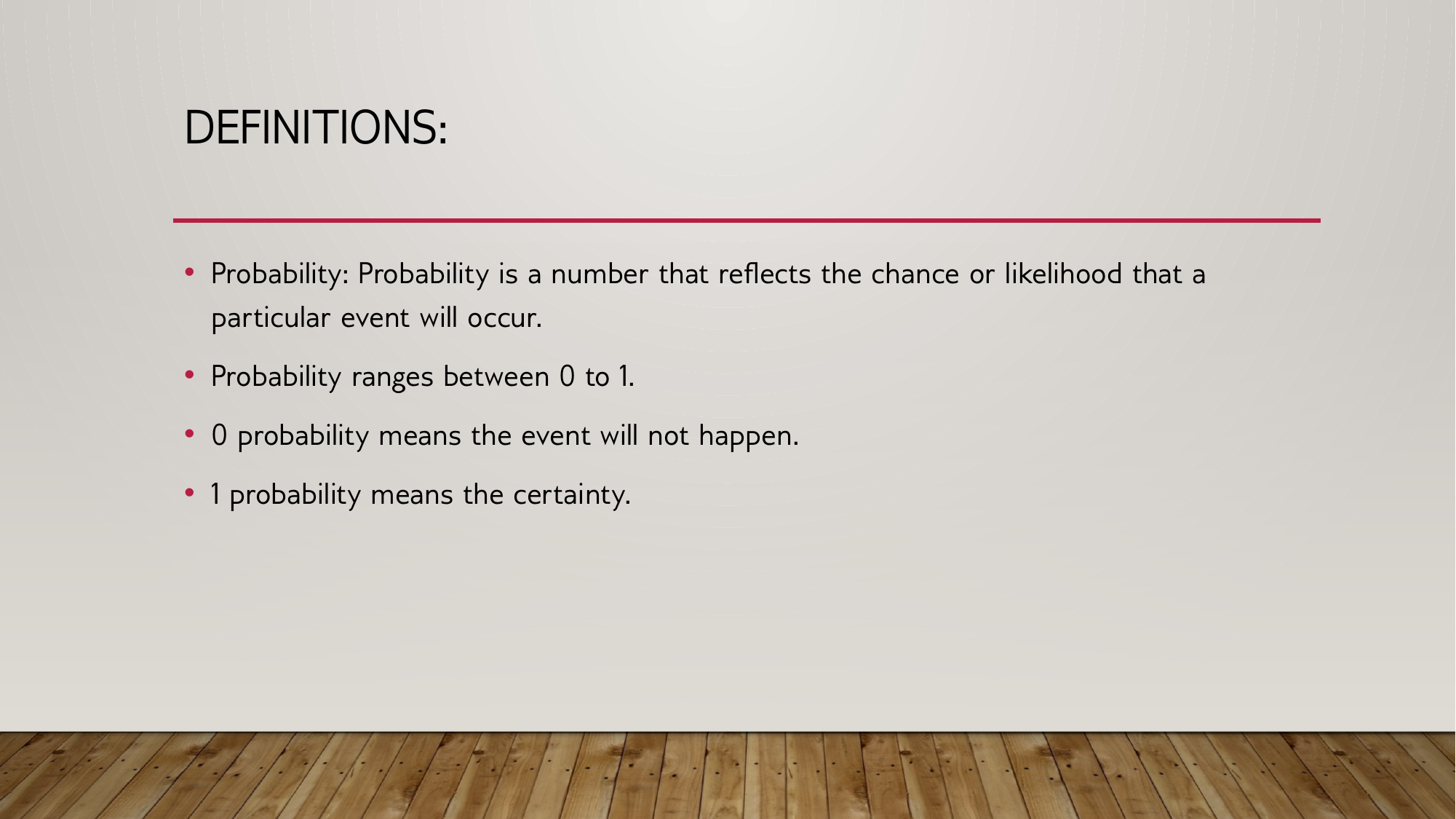

# Definitions:
Probability: Probability is a number that reflects the chance or likelihood that a particular event will occur.
Probability ranges between 0 to 1.
0 probability means the event will not happen.
1 probability means the certainty.